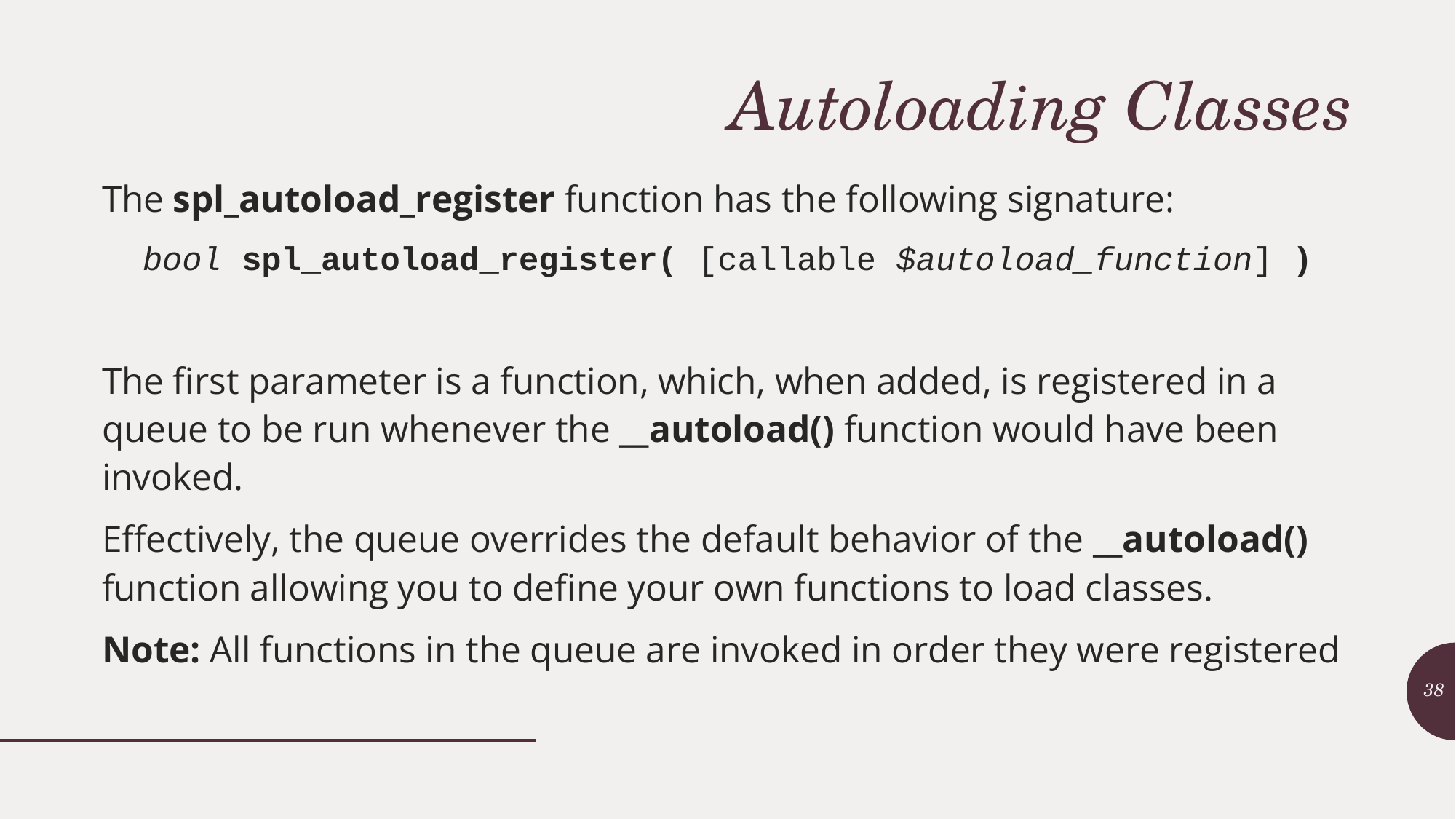

# Autoloading Classes
The spl_autoload_register function has the following signature:
bool spl_autoload_register( [callable $autoload_function] )

The first parameter is a function, which, when added, is registered in a queue to be run whenever the __autoload() function would have been invoked.
Effectively, the queue overrides the default behavior of the __autoload() function allowing you to define your own functions to load classes.
Note: All functions in the queue are invoked in order they were registered
38